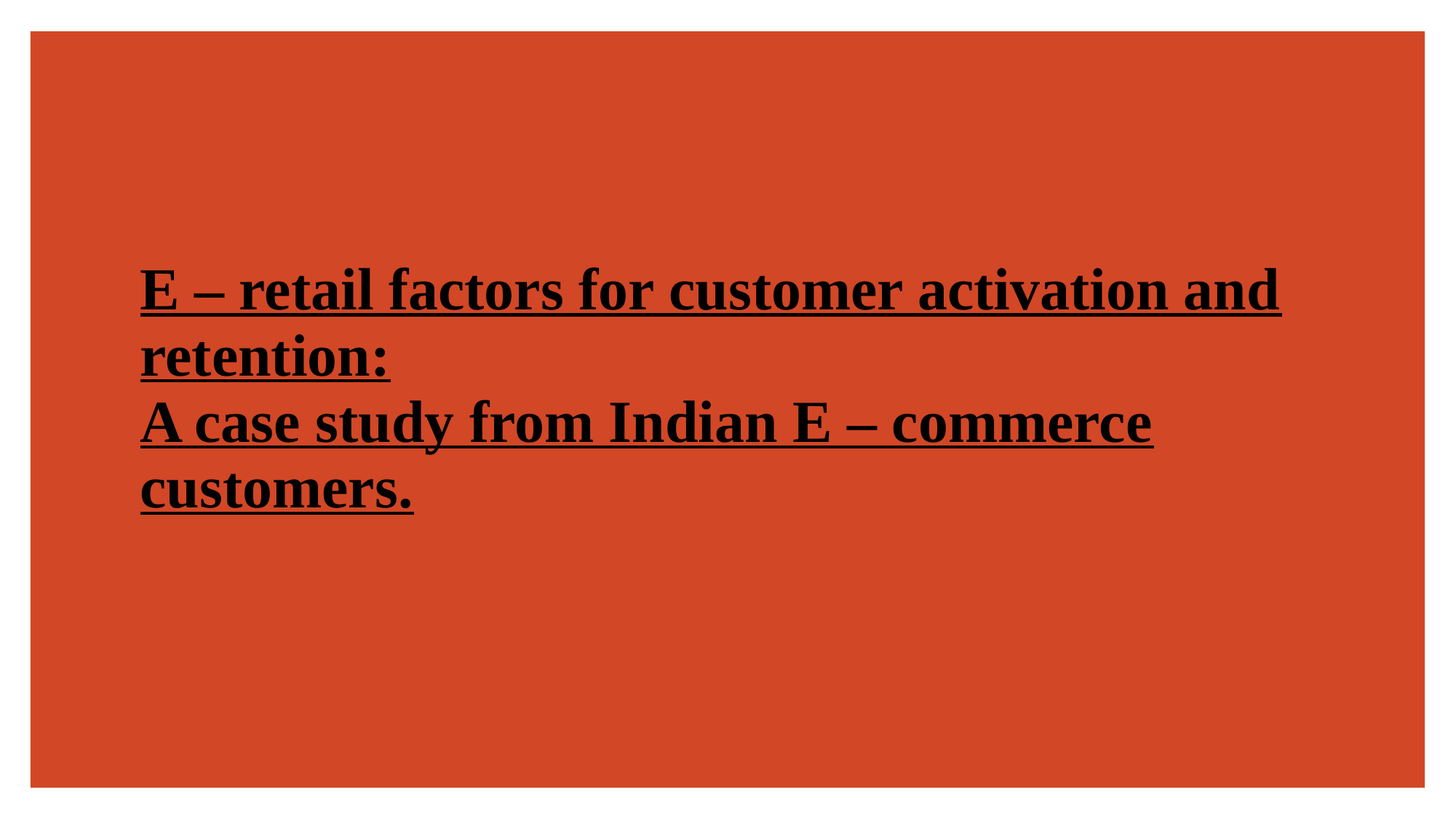

E – retail factors for customer activation and retention:
A case study from Indian E – commerce customers.